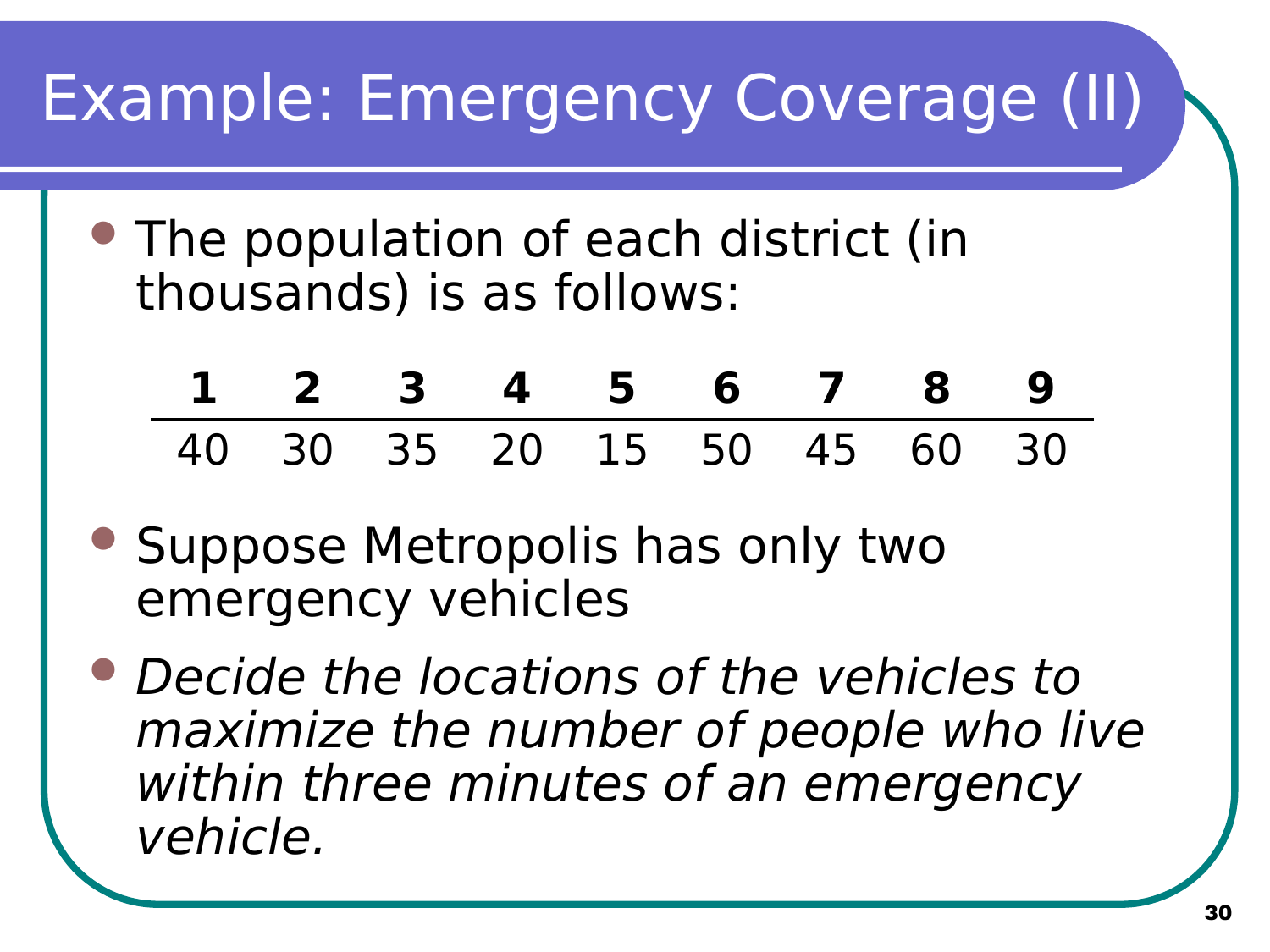

# Example: Emergency Coverage (II)
The population of each district (in thousands) is as follows:

Suppose Metropolis has only two emergency vehicles
Decide the locations of the vehicles to maximize the number of people who live within three minutes of an emergency vehicle.
| 1 | 2 | 3 | 4 | 5 | 6 | 7 | 8 | 9 |
| --- | --- | --- | --- | --- | --- | --- | --- | --- |
| 40 | 30 | 35 | 20 | 15 | 50 | 45 | 60 | 30 |
30